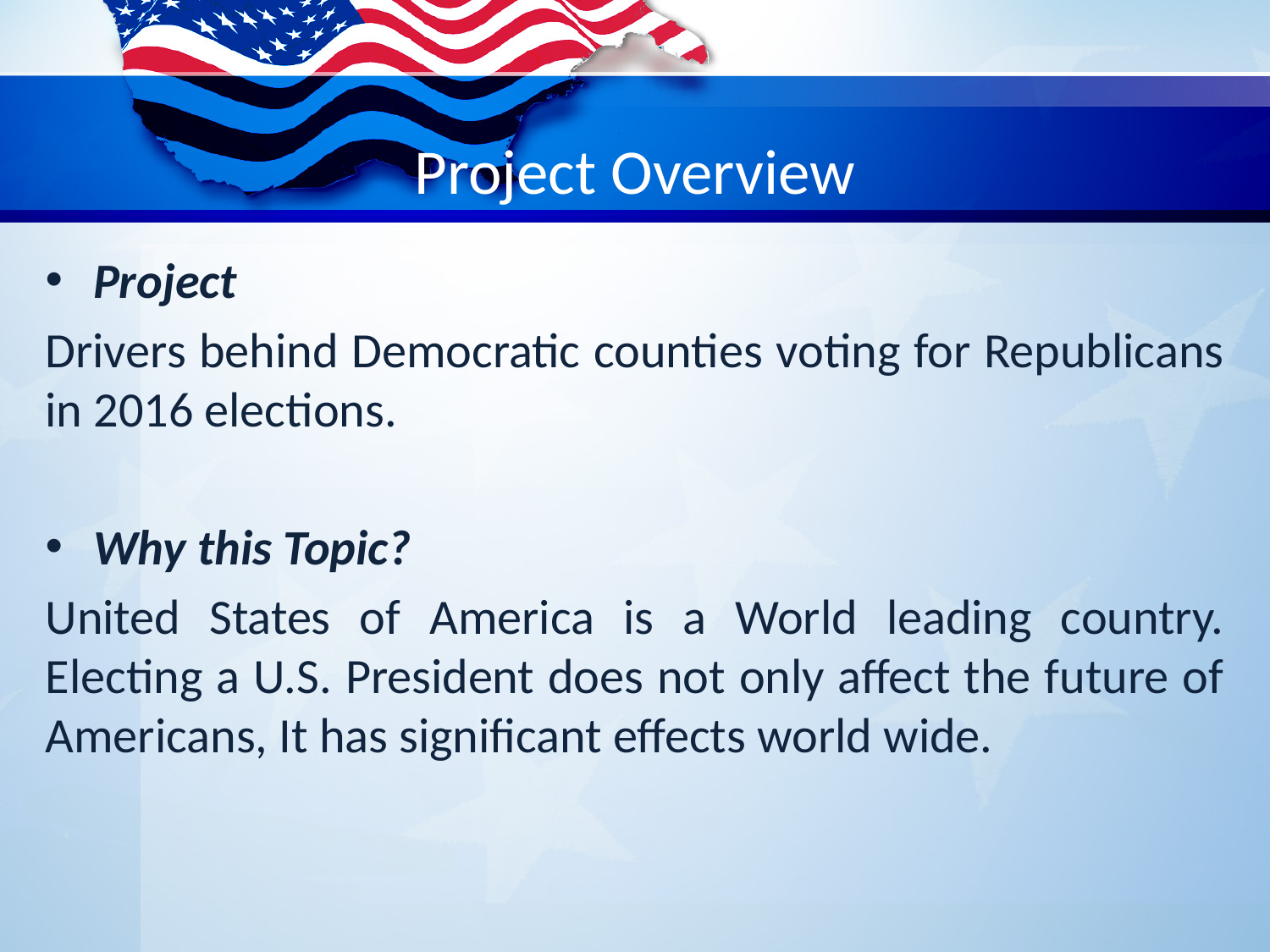

# Project Overview
Project
Drivers behind Democratic counties voting for Republicans in 2016 elections.

Why this Topic?
United States of America is a World leading country. Electing a U.S. President does not only affect the future of Americans, It has significant effects world wide.